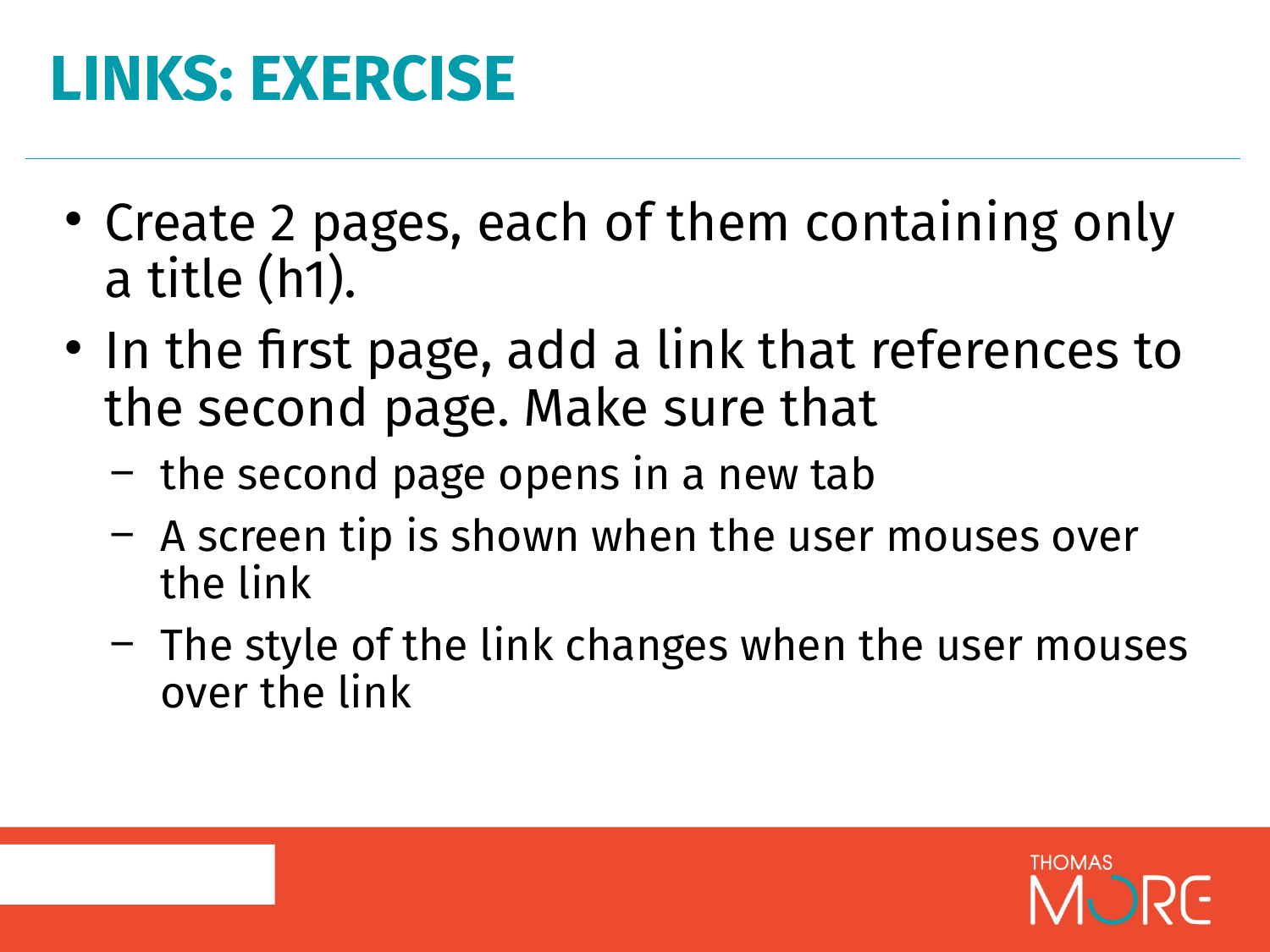

# Links: exercise
Create 2 pages, each of them containing only a title (h1).
In the first page, add a link that references to the second page. Make sure that
the second page opens in a new tab
A screen tip is shown when the user mouses over the link
The style of the link changes when the user mouses over the link